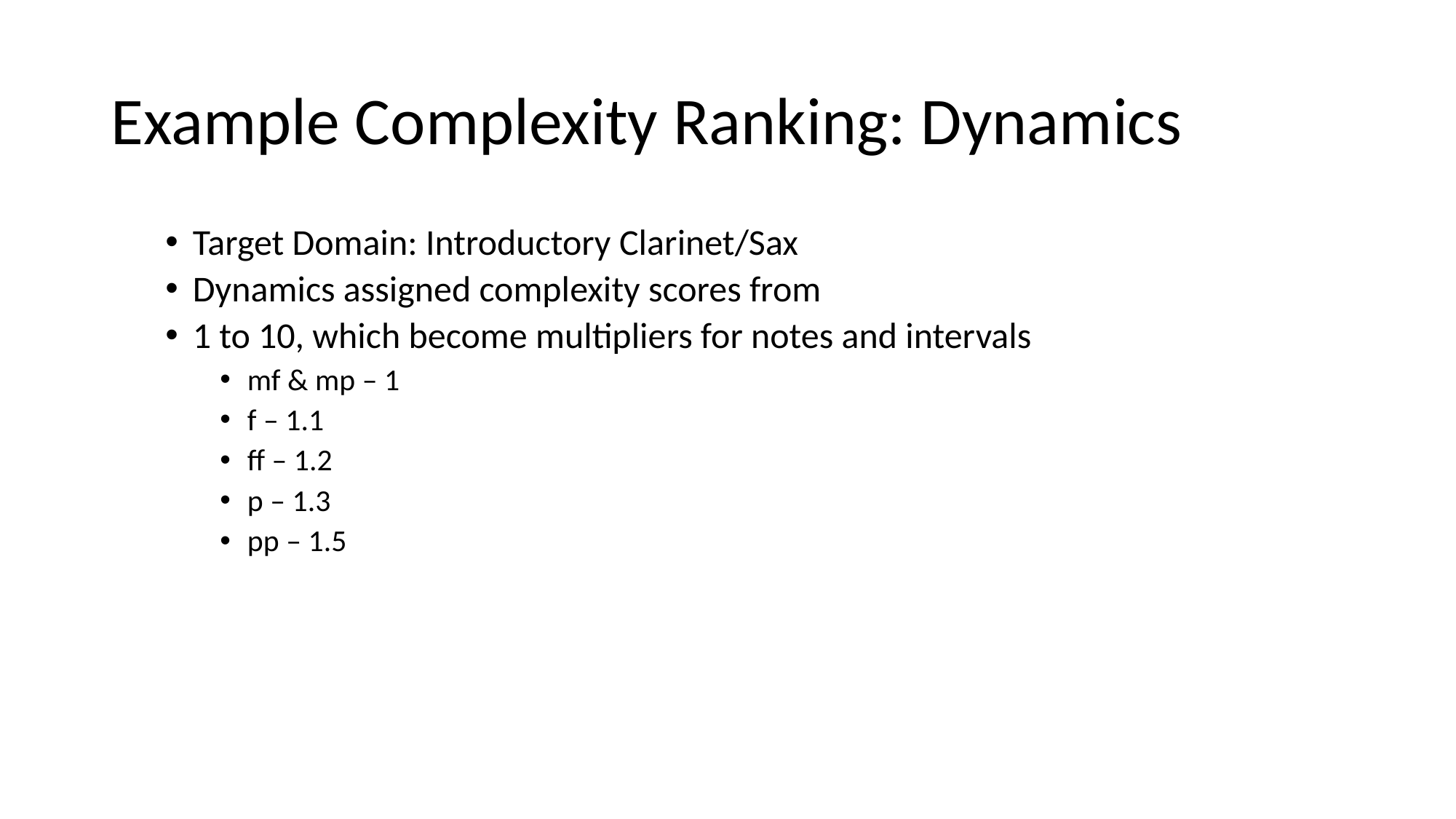

# Example Complexity Ranking: Dynamics
Target Domain: Introductory Clarinet/Sax
Dynamics assigned complexity scores from
1 to 10, which become multipliers for notes and intervals
mf & mp – 1
f – 1.1
ff – 1.2
p – 1.3
pp – 1.5